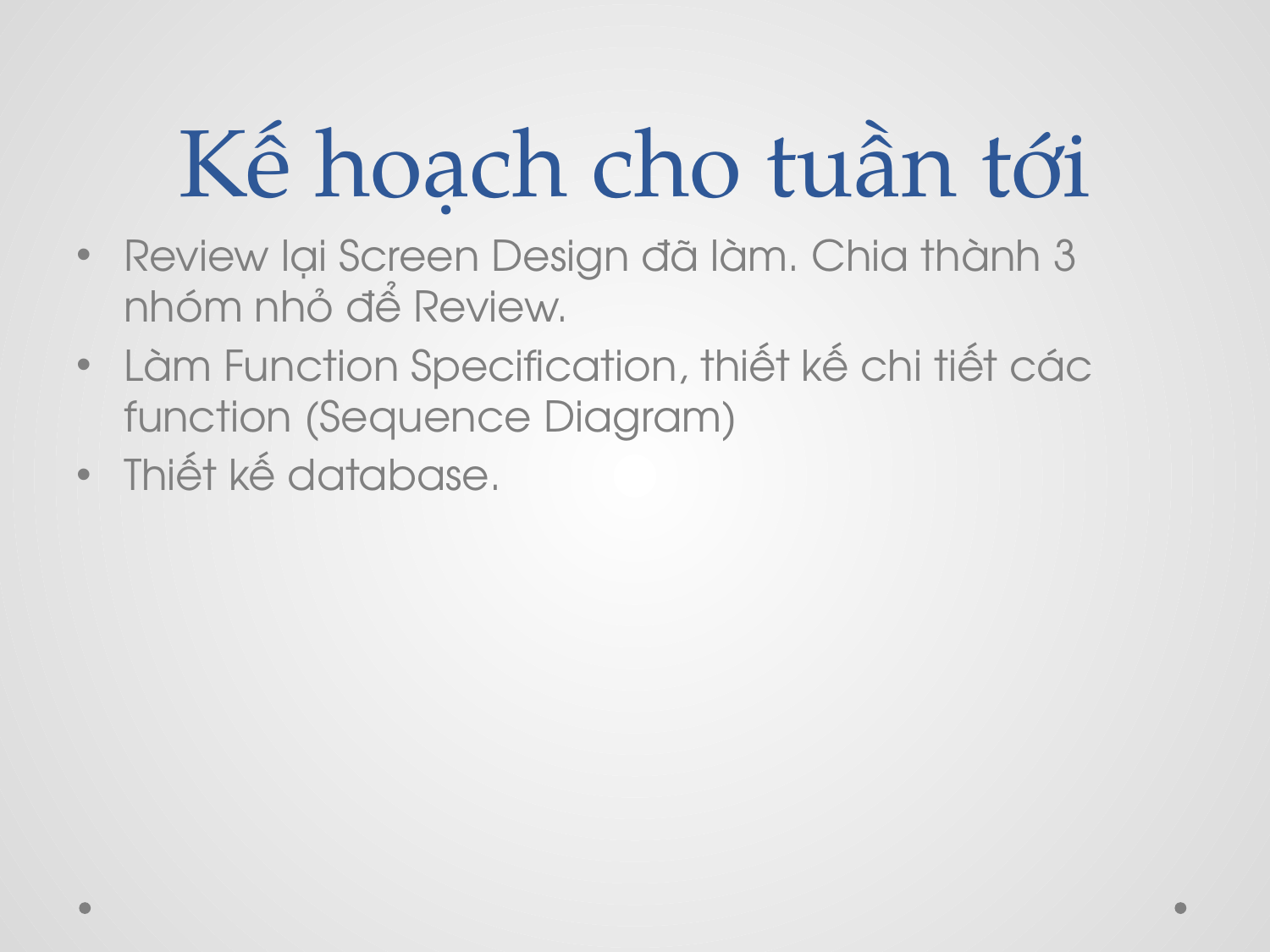

# Kế hoạch cho tuần tới
Review lại Screen Design đã làm. Chia thành 3 nhóm nhỏ để Review.
Làm Function Specification, thiết kế chi tiết các function (Sequence Diagram)
Thiết kế database.